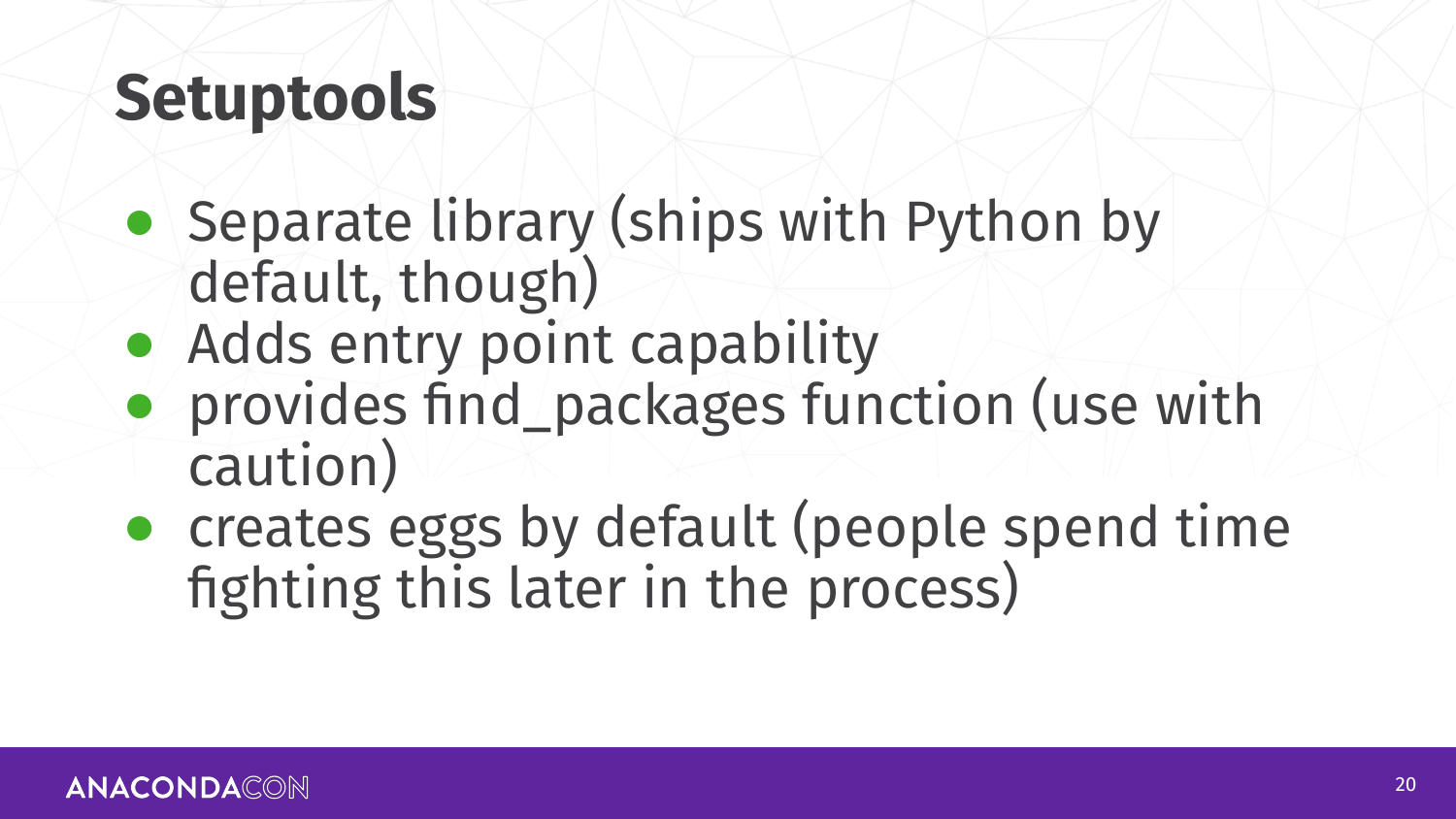

# Setuptools
Separate library (ships with Python by default, though)
Adds entry point capability
provides find_packages function (use with caution)
creates eggs by default (people spend time fighting this later in the process)
20